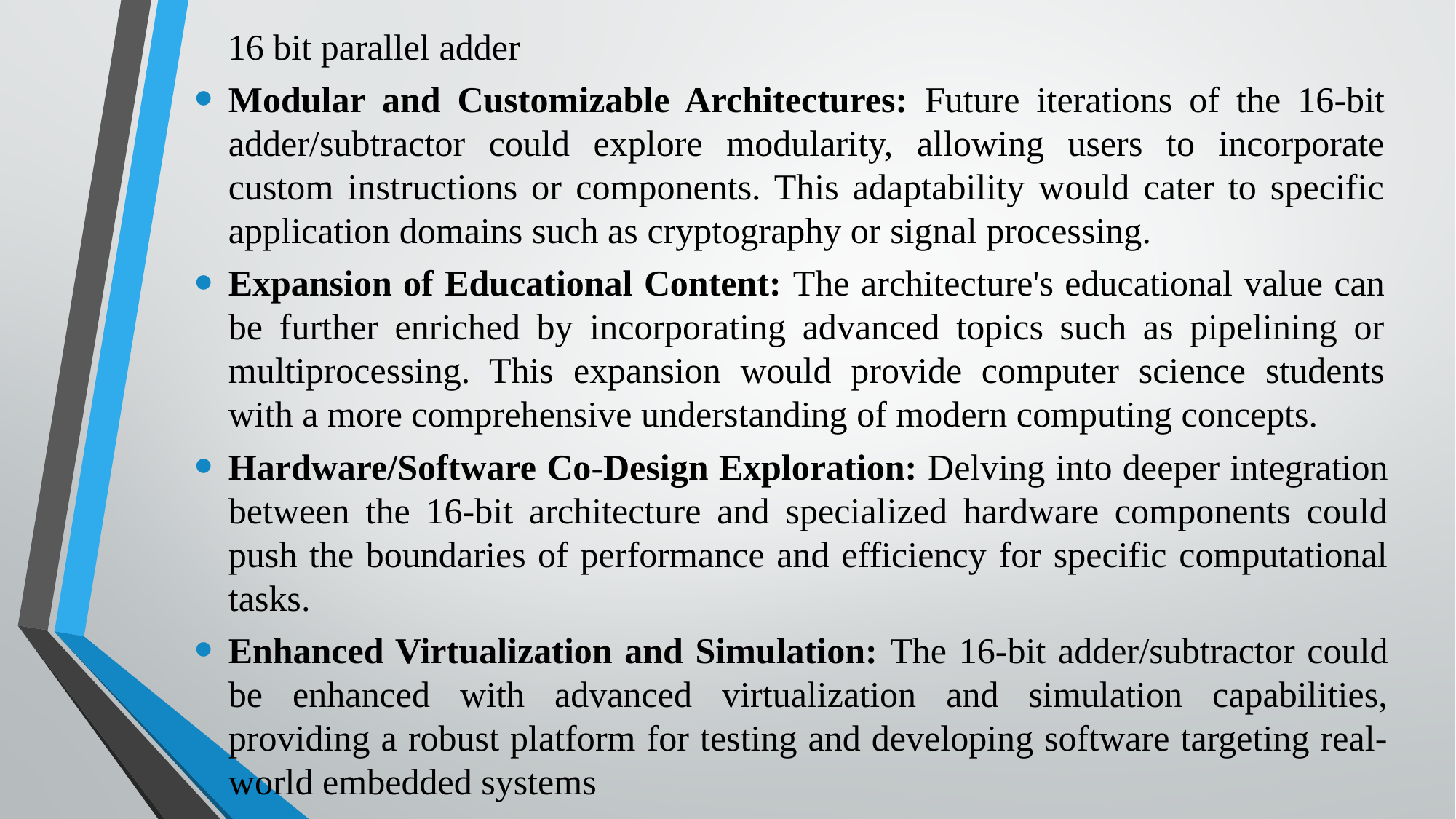

# 16 bit parallel adder
Modular and Customizable Architectures: Future iterations of the 16-bit adder/subtractor could explore modularity, allowing users to incorporate custom instructions or components. This adaptability would cater to specific application domains such as cryptography or signal processing.
Expansion of Educational Content: The architecture's educational value can be further enriched by incorporating advanced topics such as pipelining or multiprocessing. This expansion would provide computer science students with a more comprehensive understanding of modern computing concepts.
Hardware/Software Co-Design Exploration: Delving into deeper integration between the 16-bit architecture and specialized hardware components could push the boundaries of performance and efficiency for specific computational tasks.
Enhanced Virtualization and Simulation: The 16-bit adder/subtractor could be enhanced with advanced virtualization and simulation capabilities, providing a robust platform for testing and developing software targeting real-world embedded systems